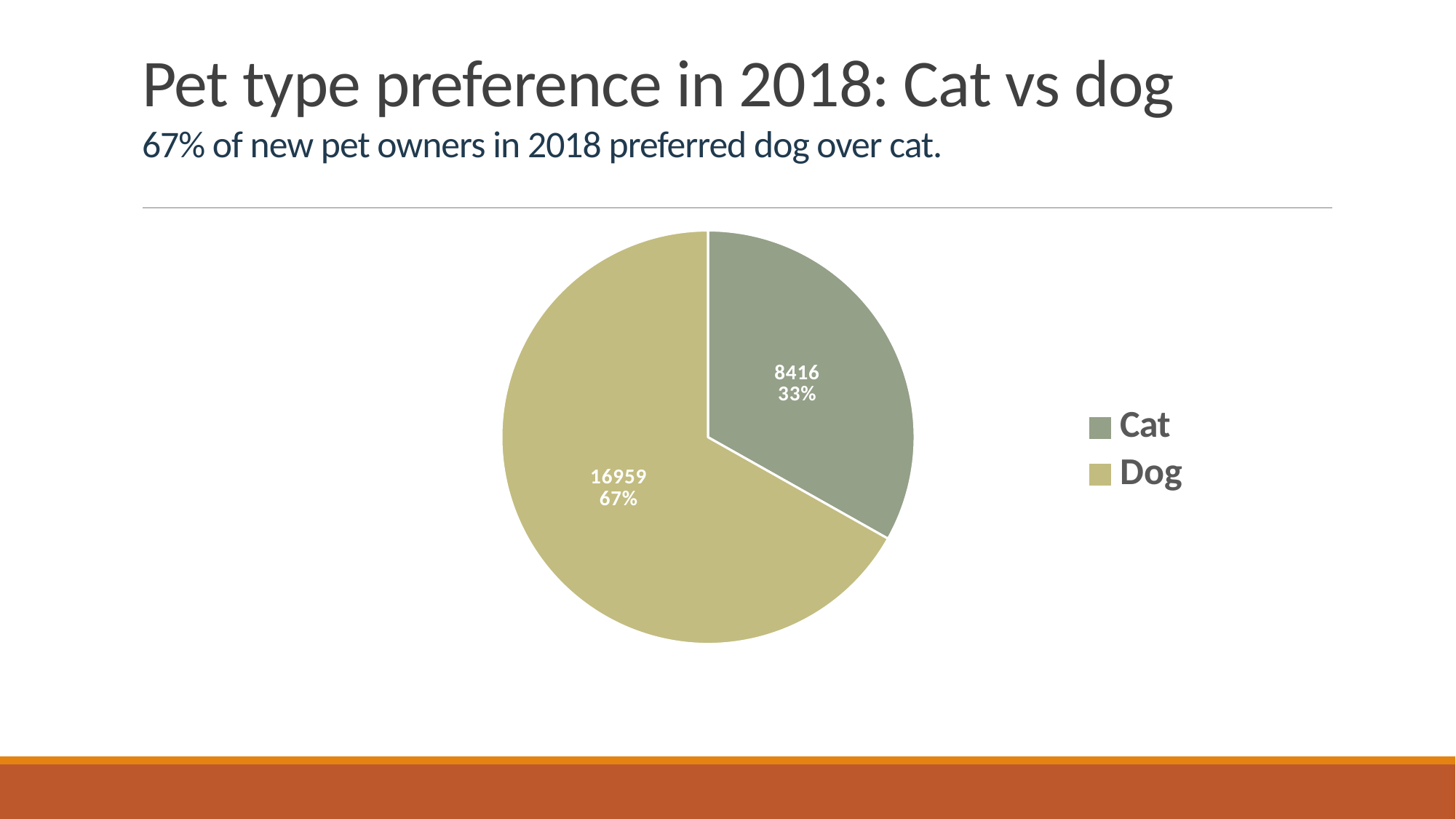

# Pet type preference in 2018: Cat vs dog 67% of new pet owners in 2018 preferred dog over cat.

### Chart

| Category | count |
|---|---|
| Cat | 8416.0 |
| Dog | 16959.0 |